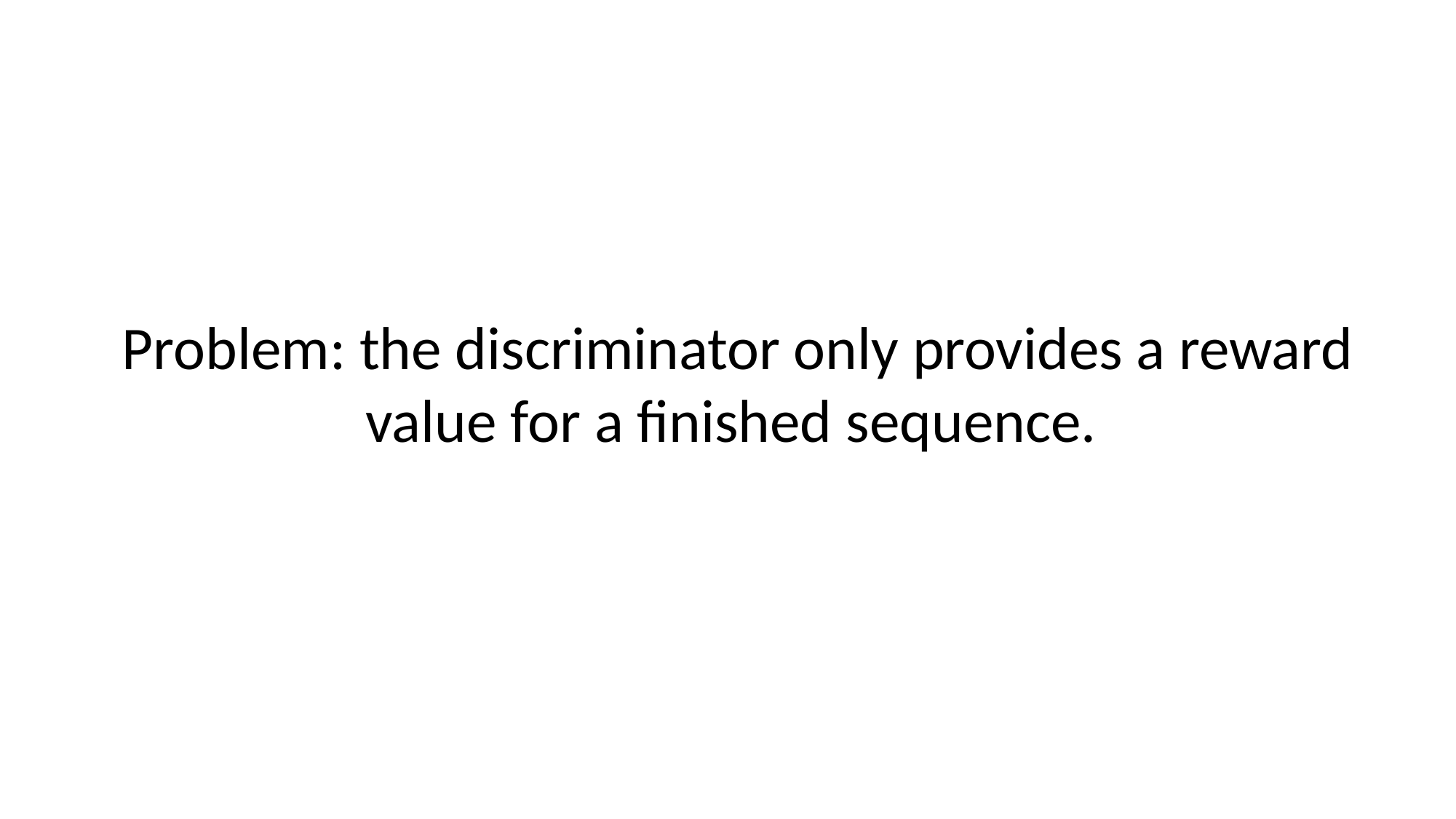

Problem: the discriminator only provides a reward value for a finished sequence.